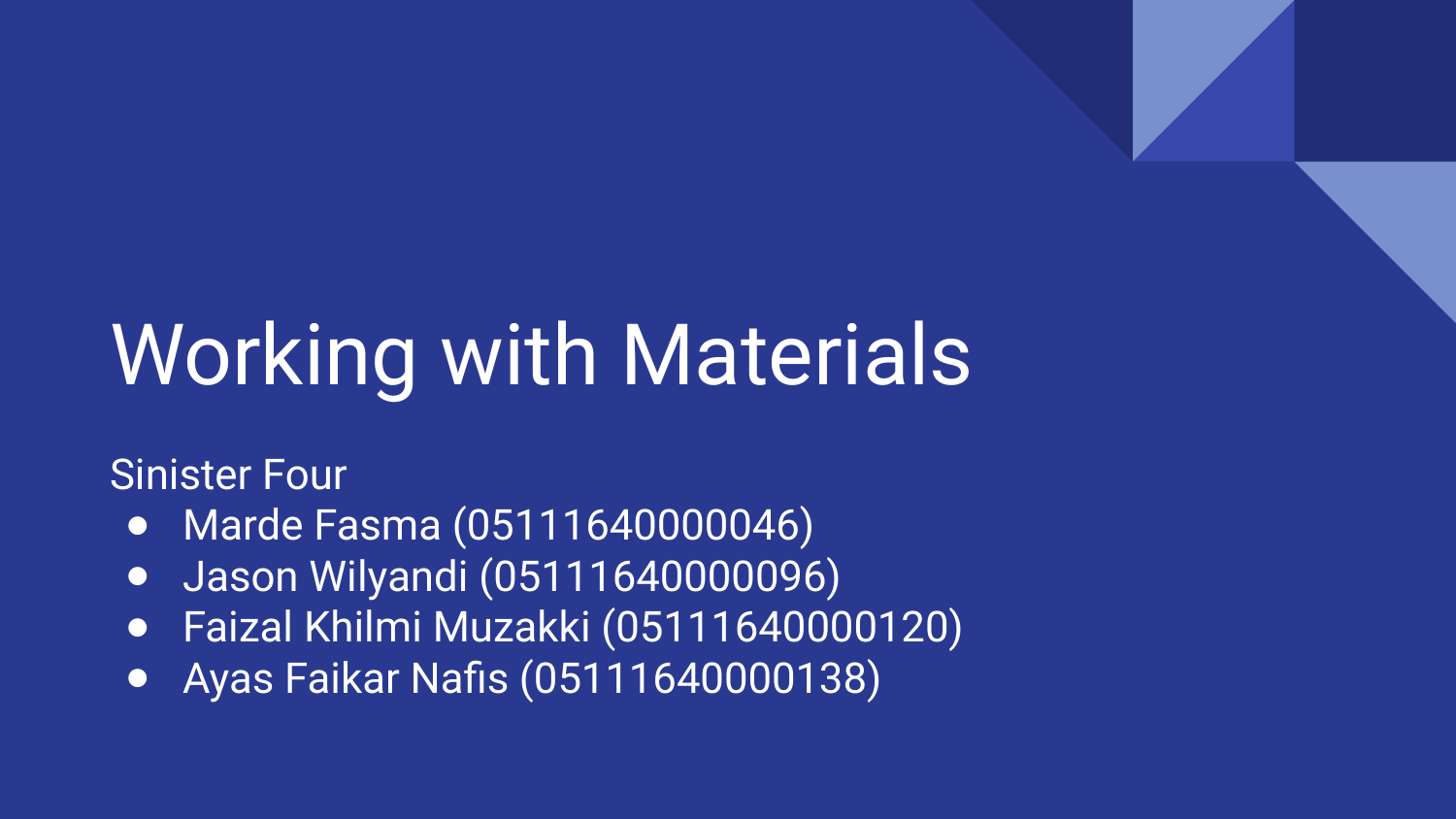

# Working with Materials
Sinister Four
Marde Fasma (05111640000046)
Jason Wilyandi (05111640000096)
Faizal Khilmi Muzakki (05111640000120)
Ayas Faikar Nafis (05111640000138)